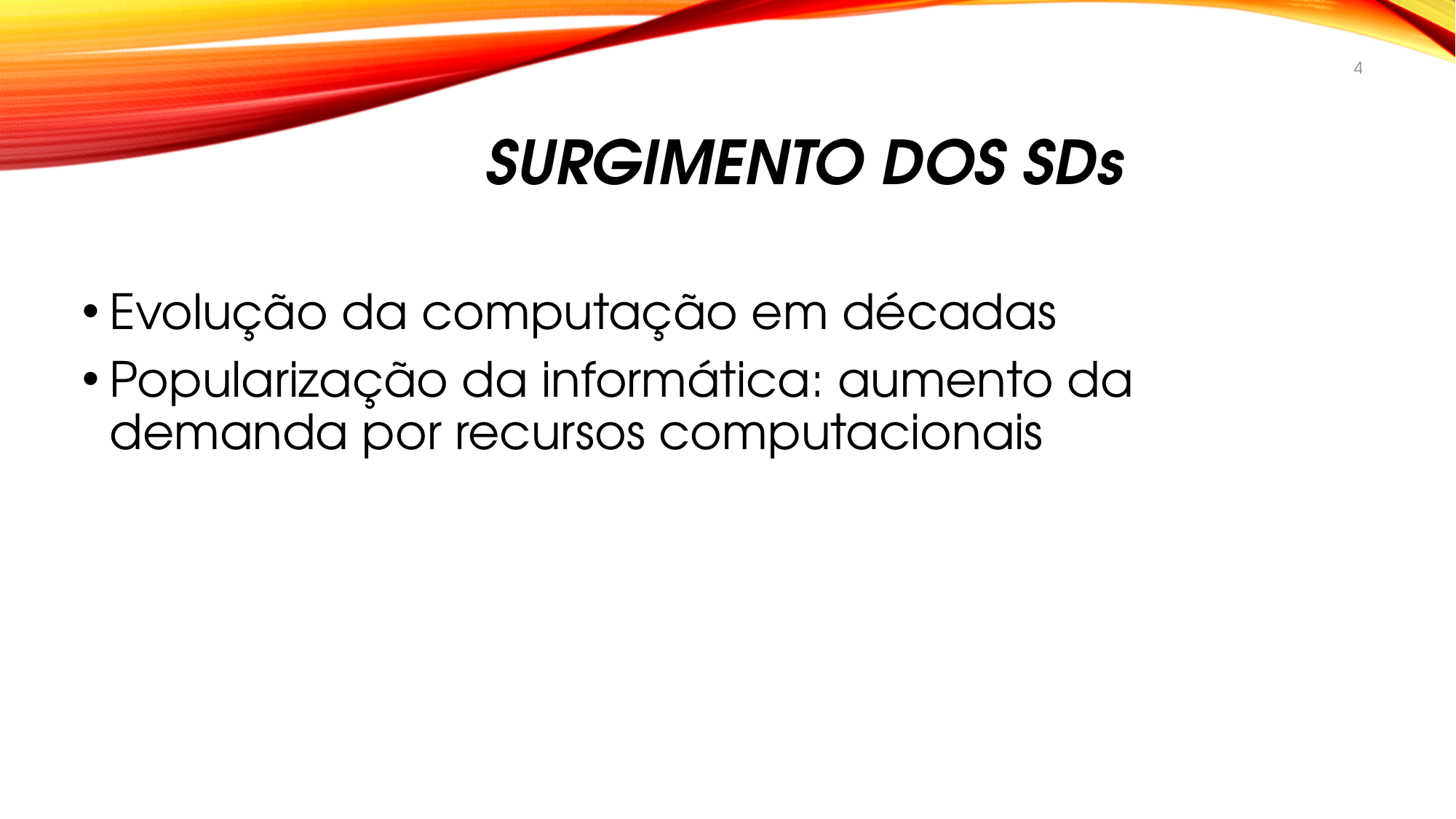

4
# Surgimento dos sds
Evolução da computação em décadas
Popularização da informática: aumento da demanda por recursos computacionais